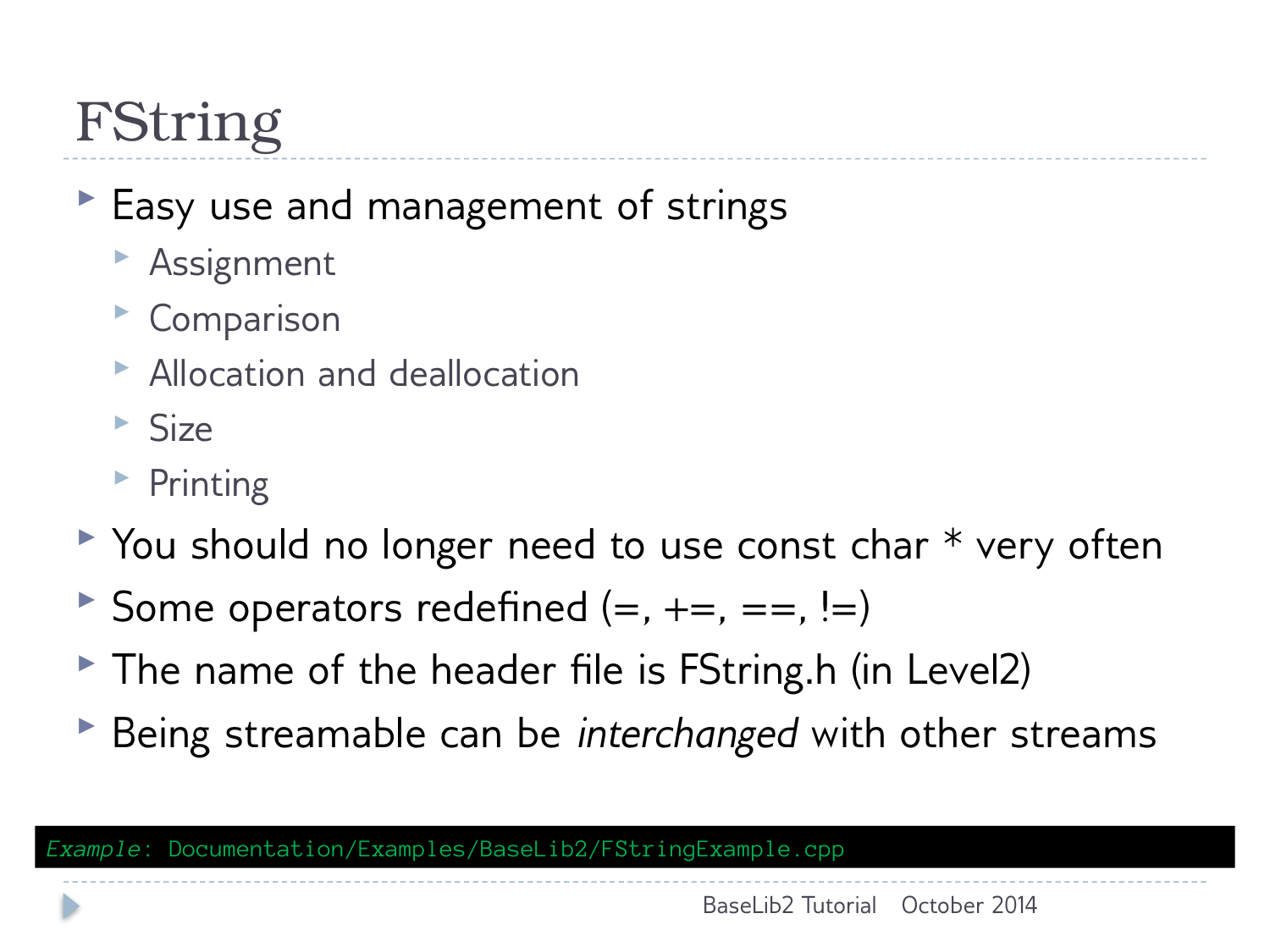

# FString
Easy use and management of strings
Assignment
Comparison
Allocation and deallocation
Size
Printing
You should no longer need to use const char * very often
Some operators redefined (=, +=, ==, !=)
The name of the header file is FString.h (in Level2)
Being streamable can be interchanged with other streams
Example: Documentation/Examples/BaseLib2/FStringExample.cpp
BaseLib2 Tutorial
October 2014